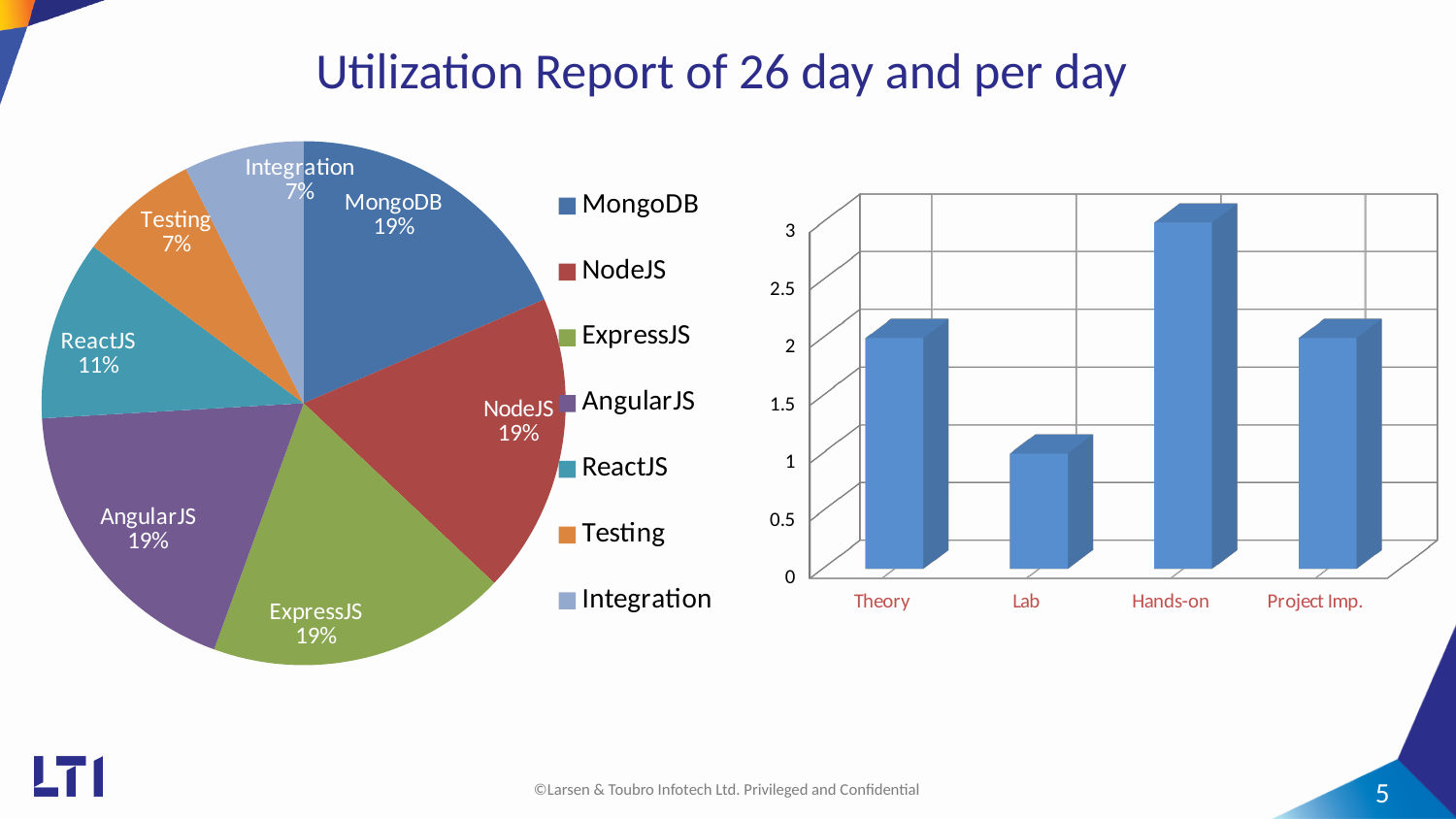

# Utilization Report of 26 day and per day

### Chart

| Category |  |
|---|---|
| MongoDB | 5.0 |
| NodeJS | 5.0 |
| ExpressJS | 5.0 |
| AngularJS | 5.0 |
| ReactJS | 3.0 |
| Testing | 2.0 |
| Integration | 2.0 |

[unsupported chart]